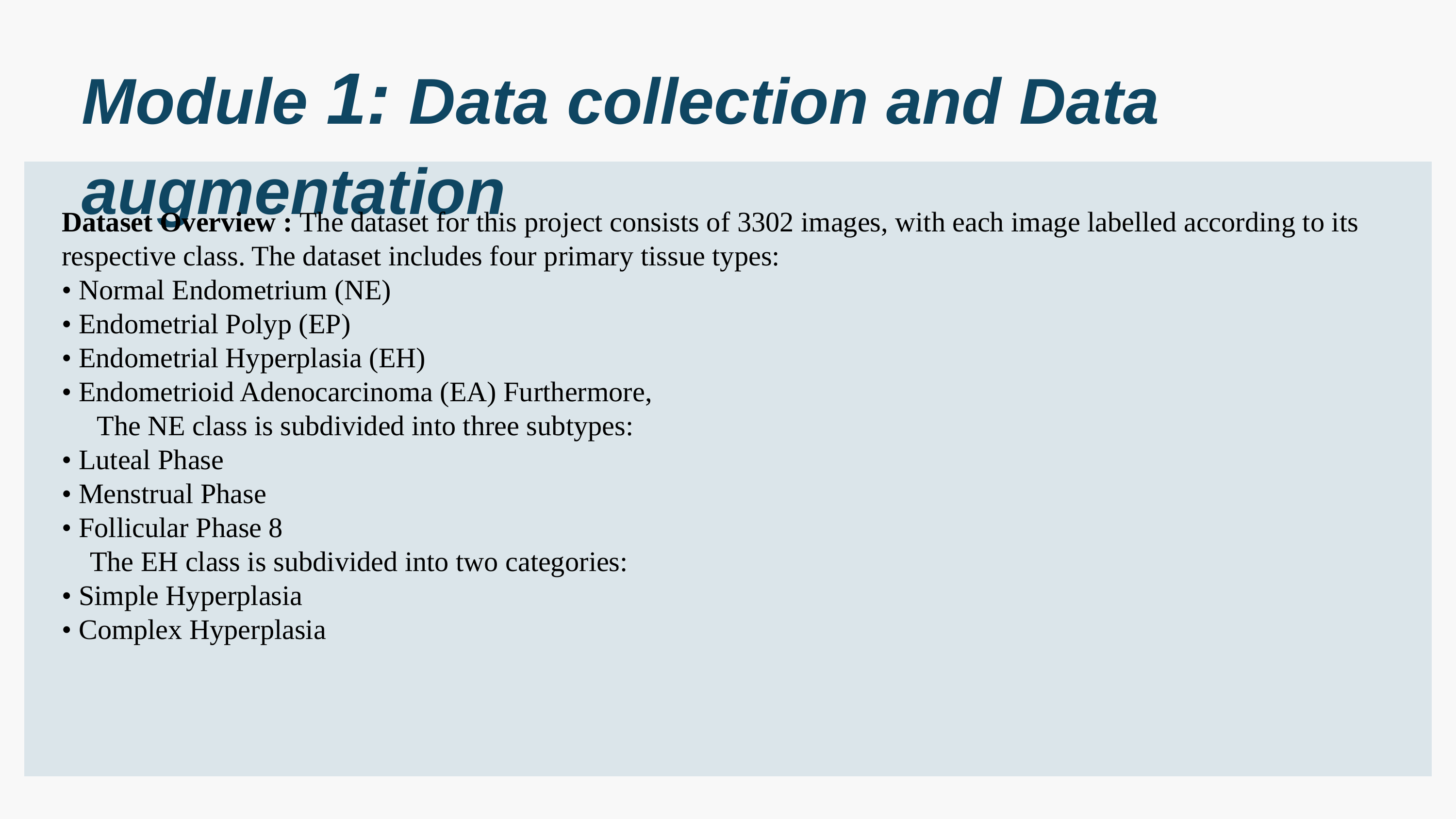

Module 1: Data collection and Data augmentation

Dataset Overview : The dataset for this project consists of 3302 images, with each image labelled according to its respective class. The dataset includes four primary tissue types:
• Normal Endometrium (NE)
• Endometrial Polyp (EP)
• Endometrial Hyperplasia (EH)
• Endometrioid Adenocarcinoma (EA) Furthermore,
     The NE class is subdivided into three subtypes:
• Luteal Phase
• Menstrual Phase
• Follicular Phase 8
    The EH class is subdivided into two categories:
• Simple Hyperplasia
• Complex Hyperplasia